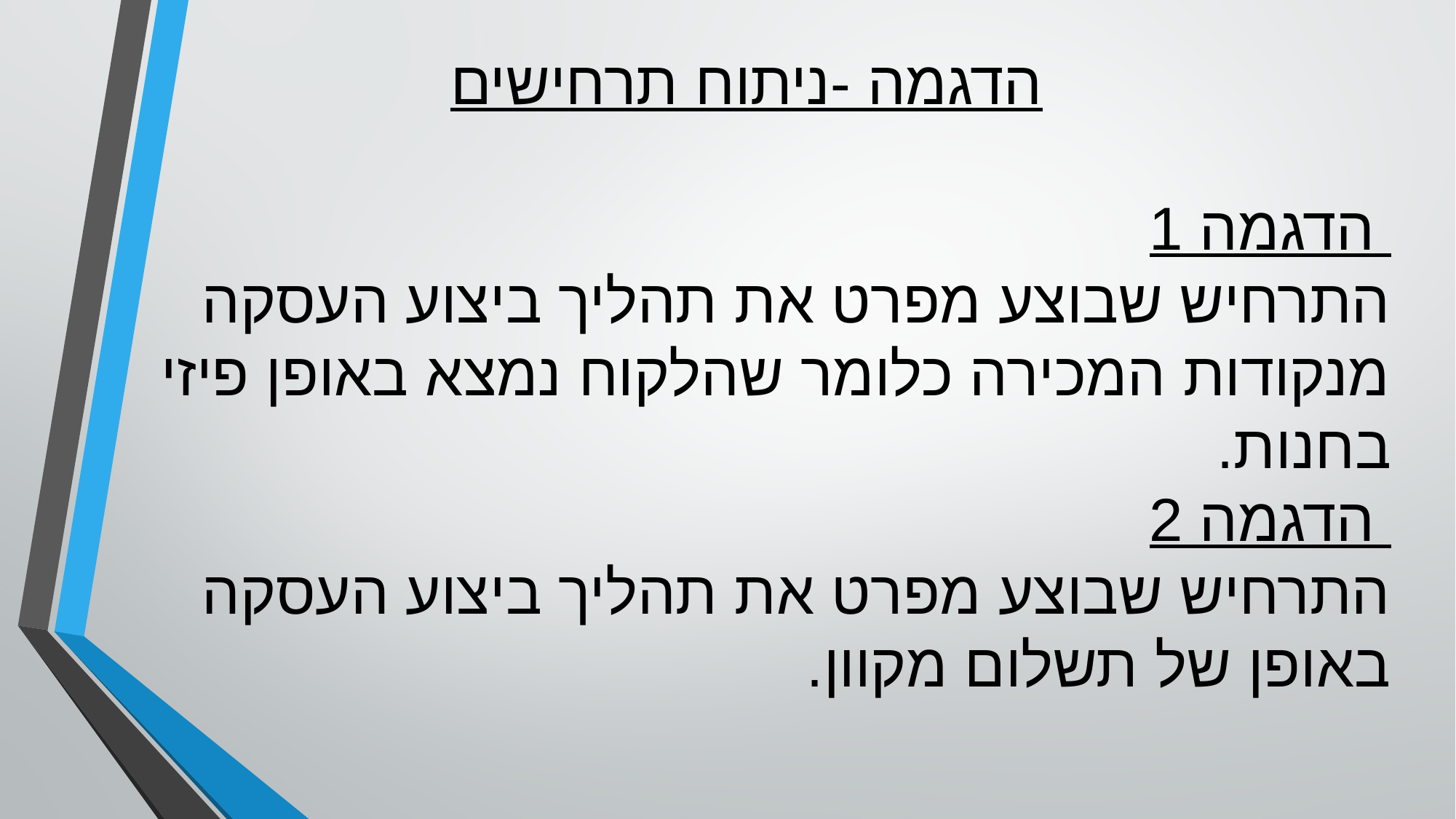

הדגמה -ניתוח תרחישים

 הדגמה 1
התרחיש שבוצע מפרט את תהליך ביצוע העסקה מנקודות המכירה כלומר שהלקוח נמצא באופן פיזי בחנות.
 הדגמה 2
התרחיש שבוצע מפרט את תהליך ביצוע העסקה באופן של תשלום מקוון.